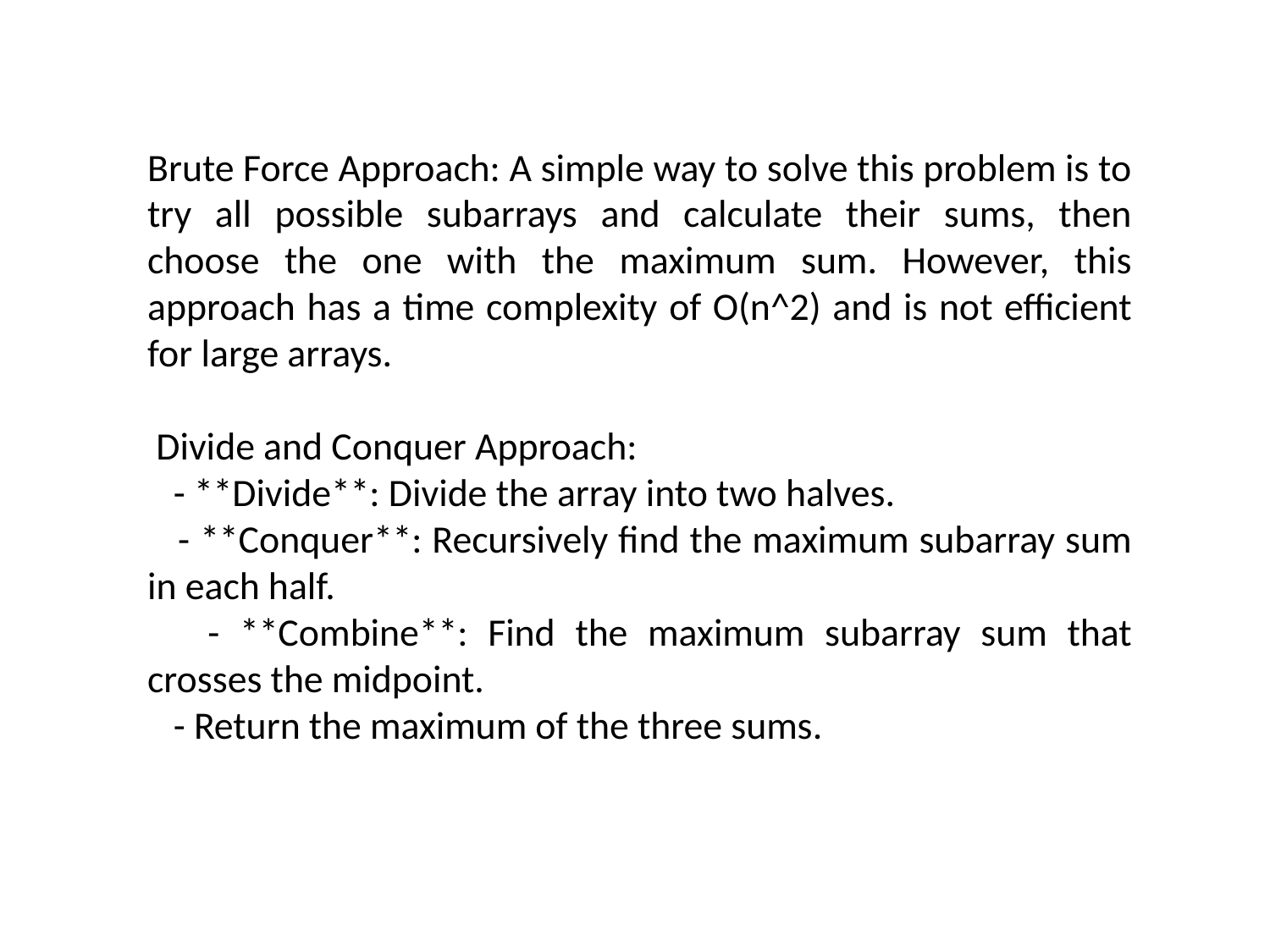

Brute Force Approach: A simple way to solve this problem is to try all possible subarrays and calculate their sums, then choose the one with the maximum sum. However, this approach has a time complexity of O(n^2) and is not efficient for large arrays.

 Divide and Conquer Approach:
   - **Divide**: Divide the array into two halves.
   - **Conquer**: Recursively find the maximum subarray sum in each half.
   - **Combine**: Find the maximum subarray sum that crosses the midpoint.
   - Return the maximum of the three sums.